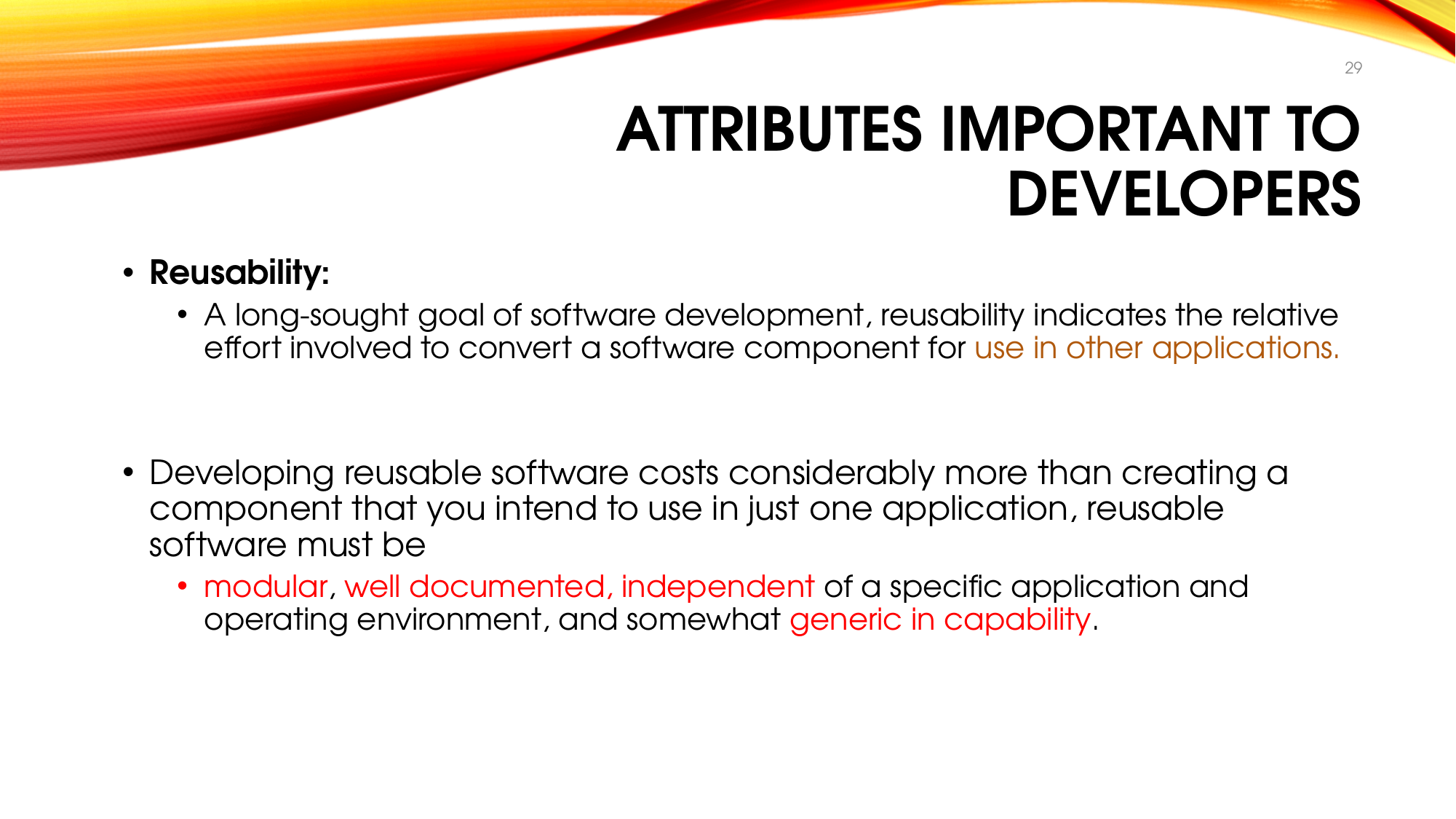

# Attributes Important to Developers
29
Reusability:
A long-sought goal of software development, reusability indicates the relative effort involved to convert a software component for use in other applications.

Developing reusable software costs considerably more than creating a component that you intend to use in just one application, reusable software must be
modular, well documented, independent of a specific application and operating environment, and somewhat generic in capability.